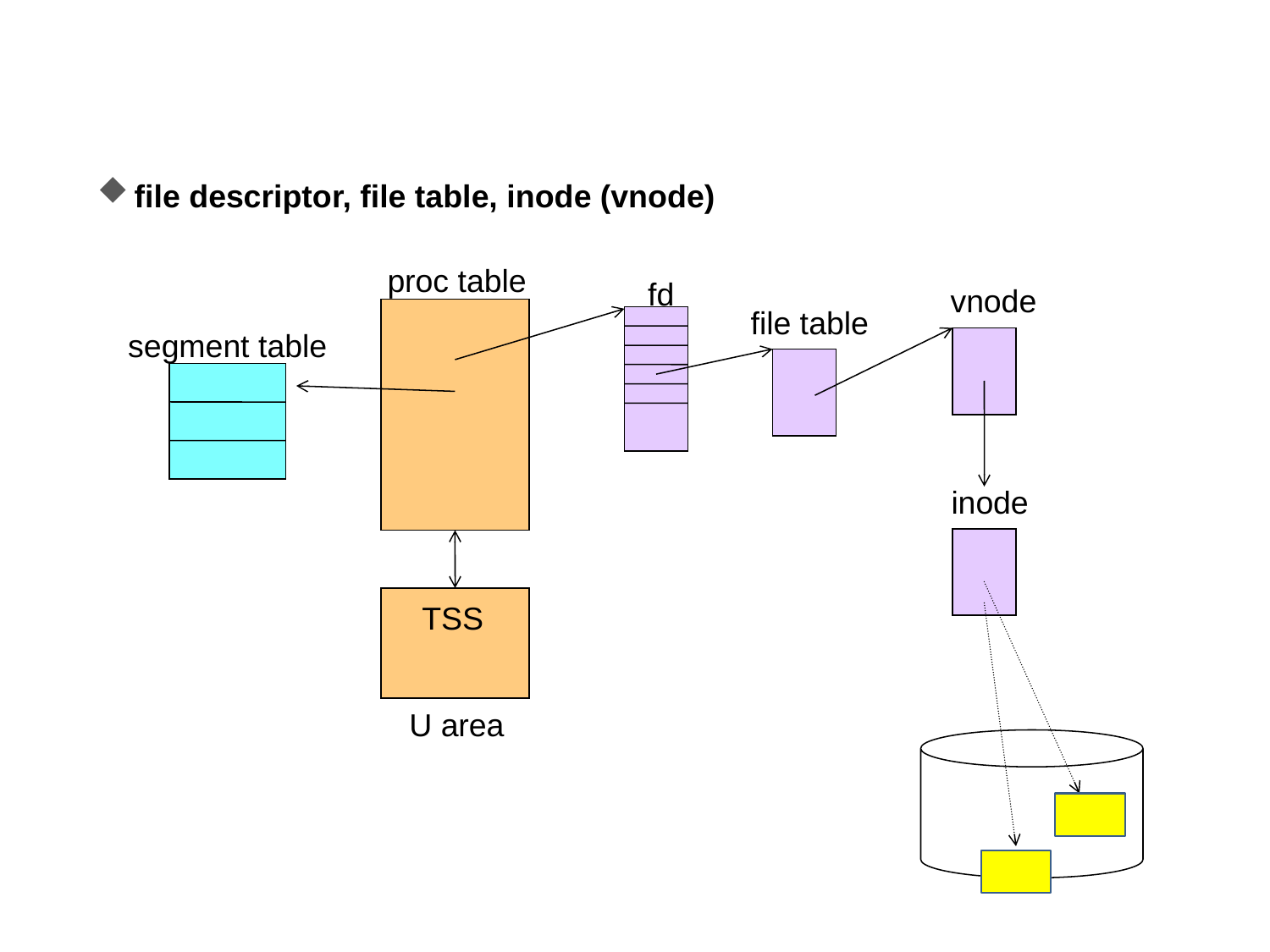

file descriptor, file table, inode (vnode)

proc table
fd
vnode
file table

segment table

inode

TSS

U area